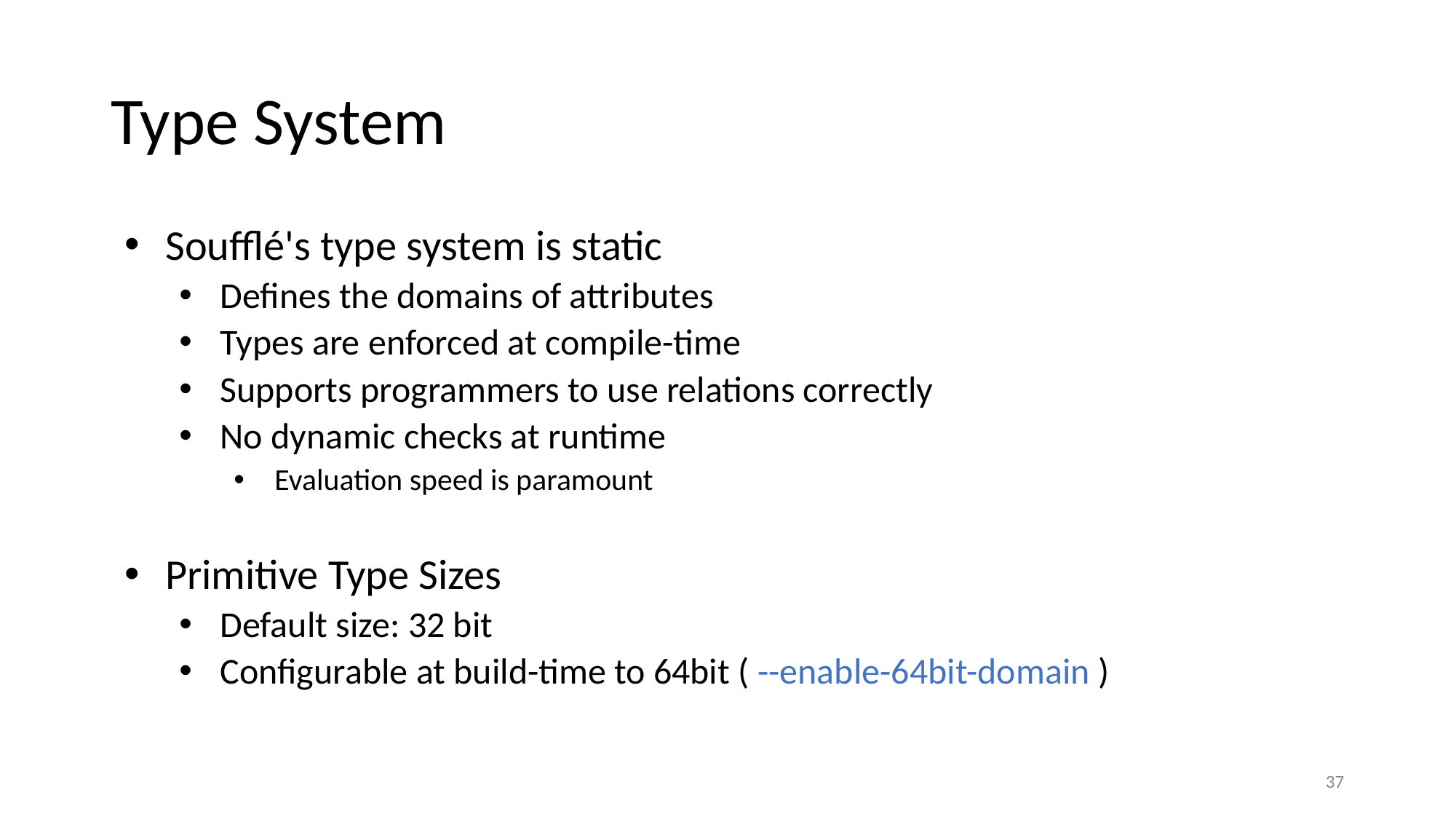

# Type System
Soufflé's type system is static
Defines the domains of attributes
Types are enforced at compile-time
Supports programmers to use relations correctly
No dynamic checks at runtime
Evaluation speed is paramount

Primitive Type Sizes
Default size: 32 bit
Configurable at build-time to 64bit ( --enable-64bit-domain )
37